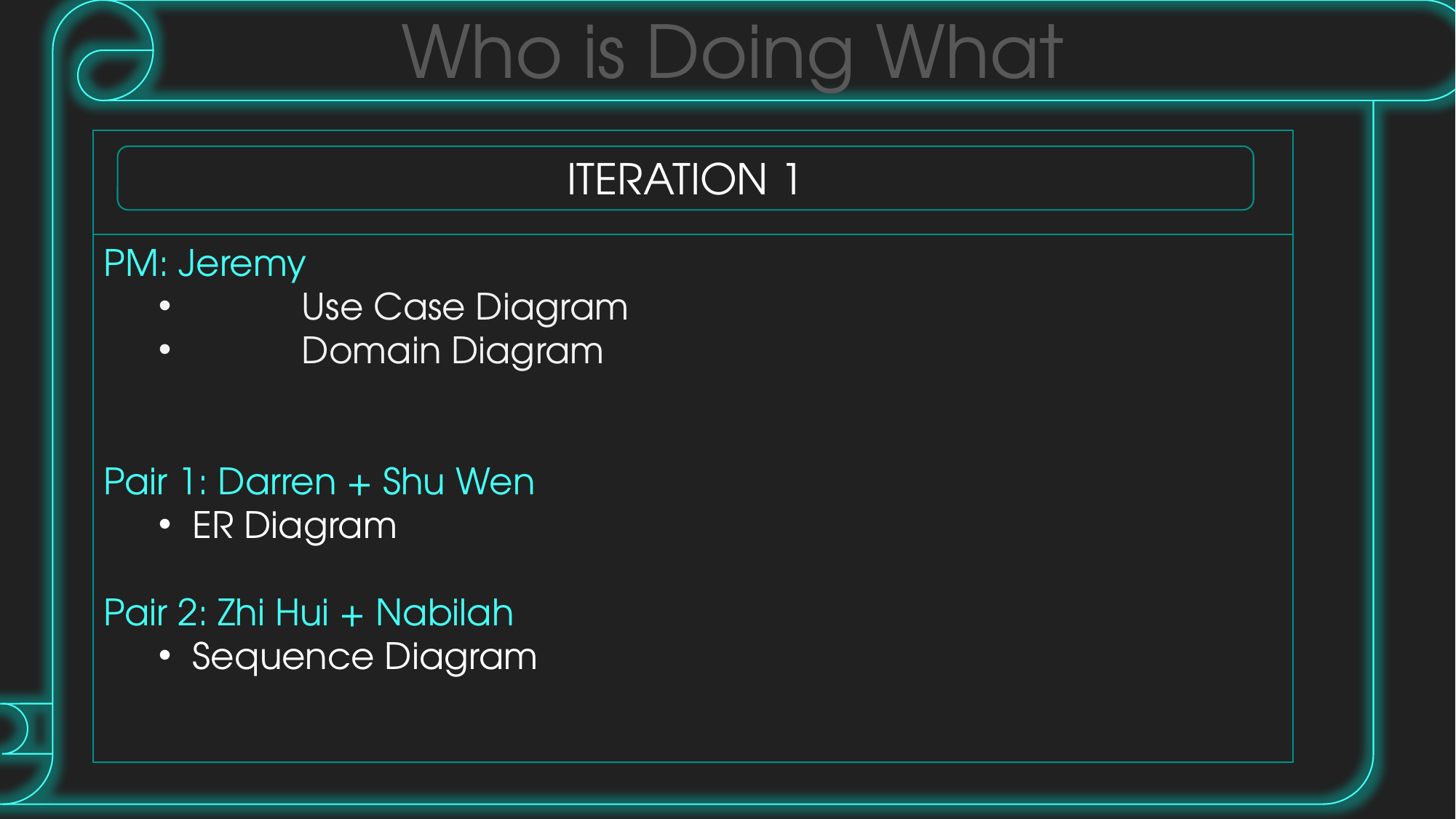

Who is Doing What

ITERATION 1
PM: Jeremy
	Use Case Diagram
	Domain Diagram

Pair 1: Darren + Shu Wen
ER Diagram

Pair 2: Zhi Hui + Nabilah
Sequence Diagram